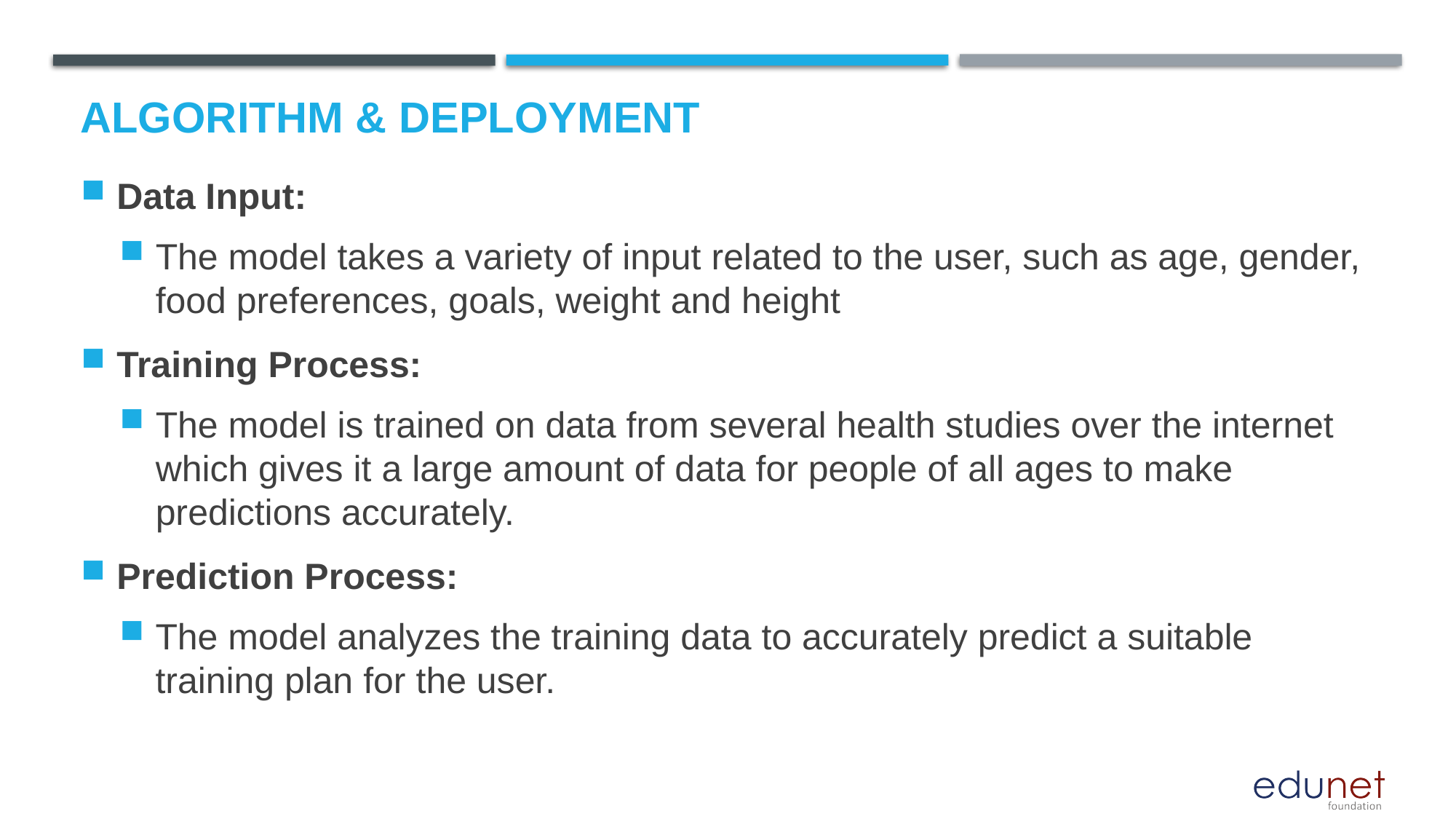

# Algorithm & Deployment
Data Input:
The model takes a variety of input related to the user, such as age, gender, food preferences, goals, weight and height
Training Process:
The model is trained on data from several health studies over the internet which gives it a large amount of data for people of all ages to make predictions accurately.
Prediction Process:
The model analyzes the training data to accurately predict a suitable training plan for the user.